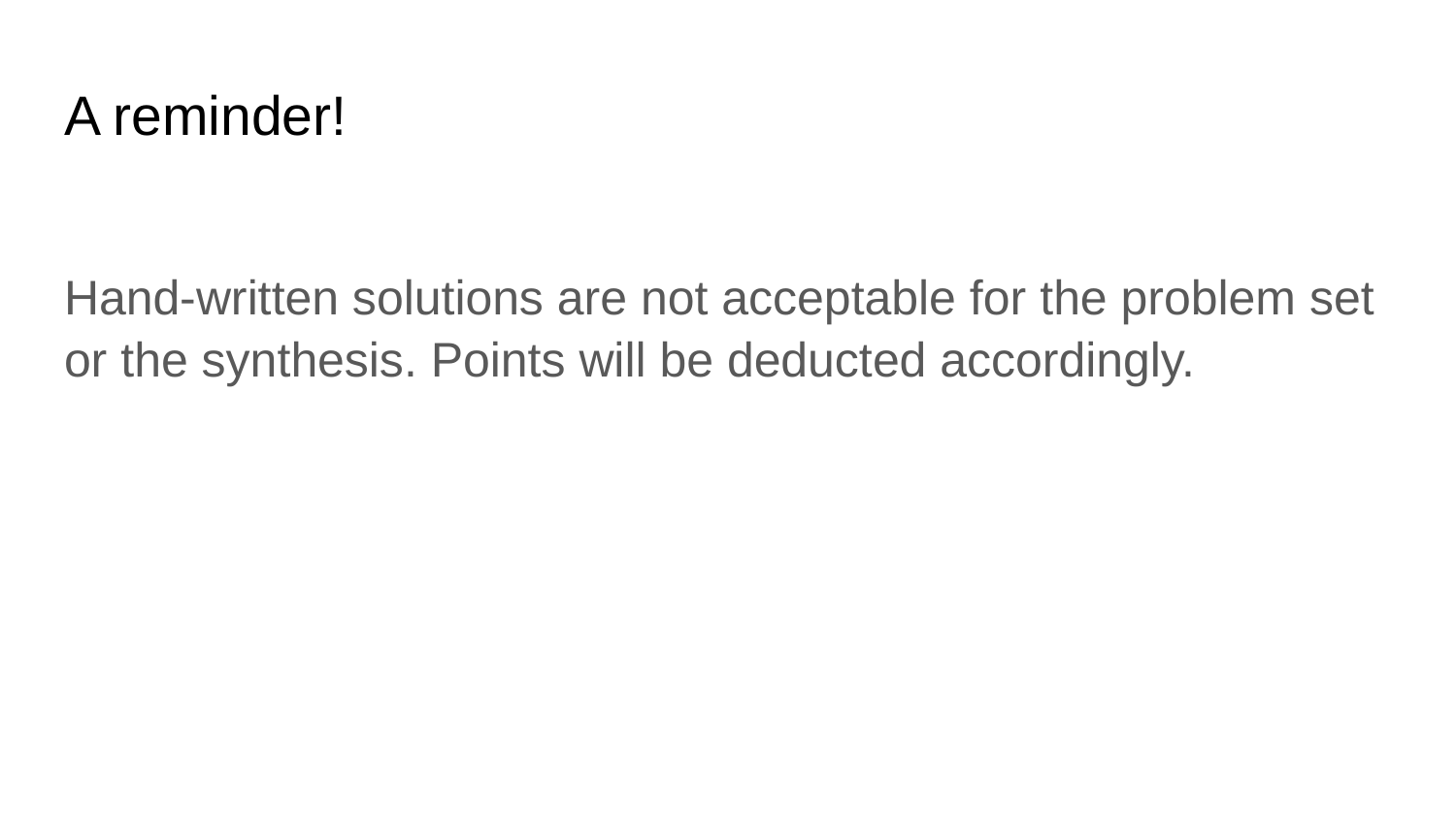

# A reminder!

Hand-written solutions are not acceptable for the problem set or the synthesis. Points will be deducted accordingly.